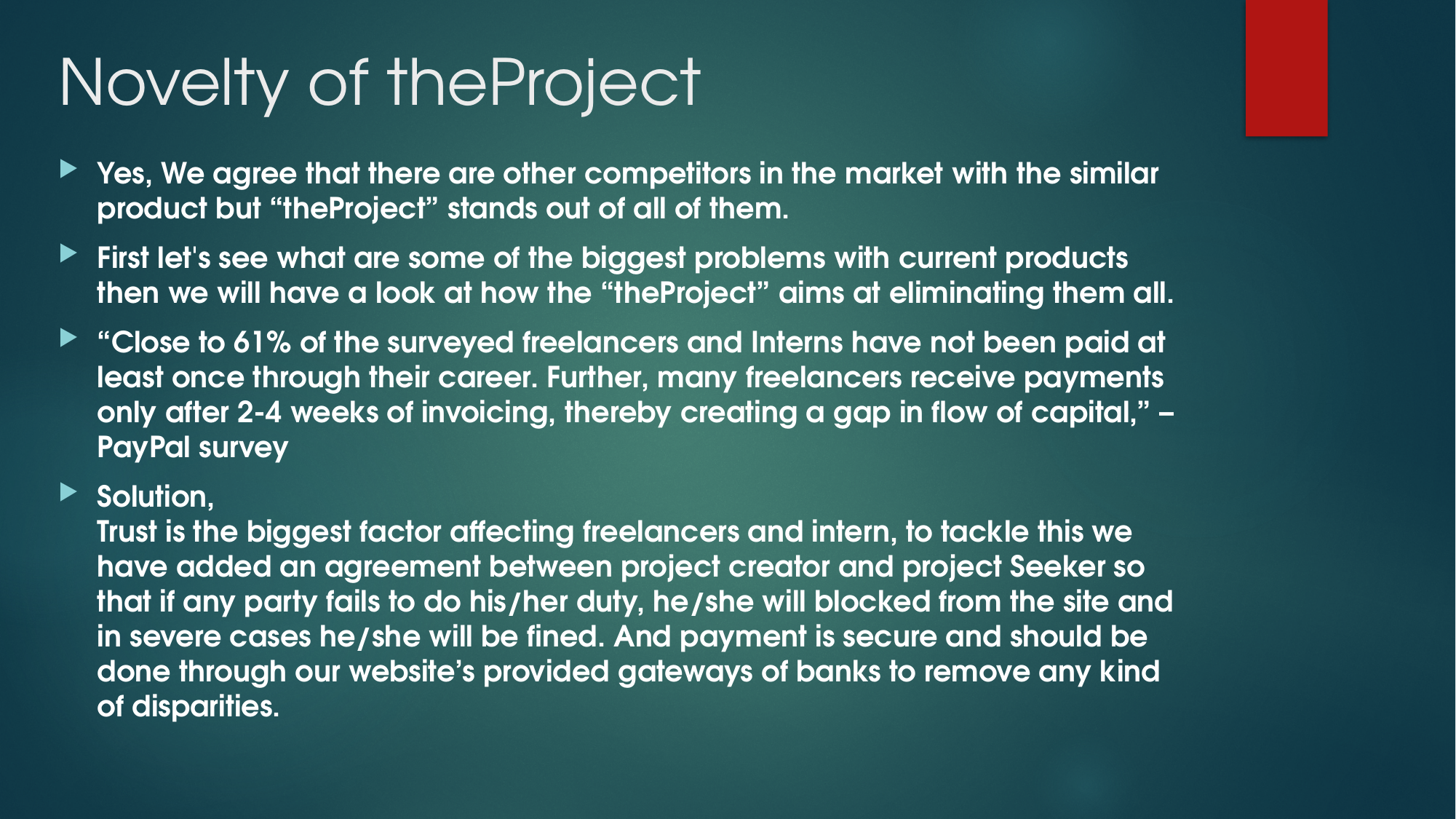

# Novelty of theProject
Yes, We agree that there are other competitors in the market with the similar product but “theProject” stands out of all of them.
First let's see what are some of the biggest problems with current products then we will have a look at how the “theProject” aims at eliminating them all.
“Close to 61% of the surveyed freelancers and Interns have not been paid at least once through their career. Further, many freelancers receive payments only after 2-4 weeks of invoicing, thereby creating a gap in flow of capital,” – PayPal survey
Solution,
Trust is the biggest factor affecting freelancers and intern, to tackle this we have added an agreement between project creator and project Seeker so that if any party fails to do his/her duty, he/she will blocked from the site and in severe cases he/she will be fined. And payment is secure and should be done through our website’s provided gateways of banks to remove any kind of disparities.